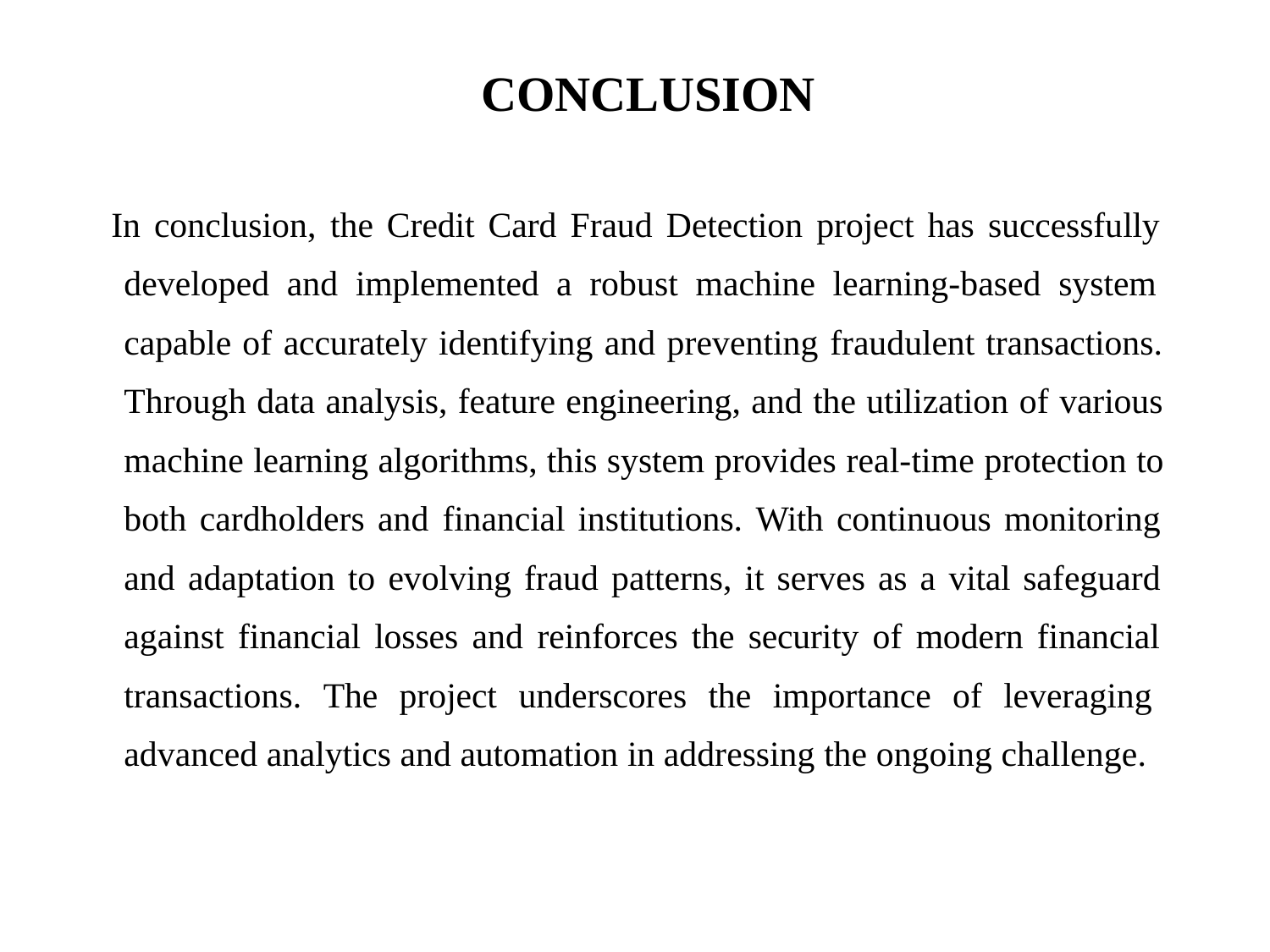

# CONCLUSION
In conclusion, the Credit Card Fraud Detection project has successfully  developed and implemented a robust machine learning-based system  capable of accurately identifying and preventing fraudulent transactions.  Through data analysis, feature engineering, and the utilization of various  machine learning algorithms, this system provides real-time protection to  both cardholders and financial institutions. With continuous monitoring  and adaptation to evolving fraud patterns, it serves as a vital safeguard  against financial losses and reinforces the security of modern financial  transactions. The project underscores the importance of leveraging  advanced analytics and automation in addressing the ongoing challenge.